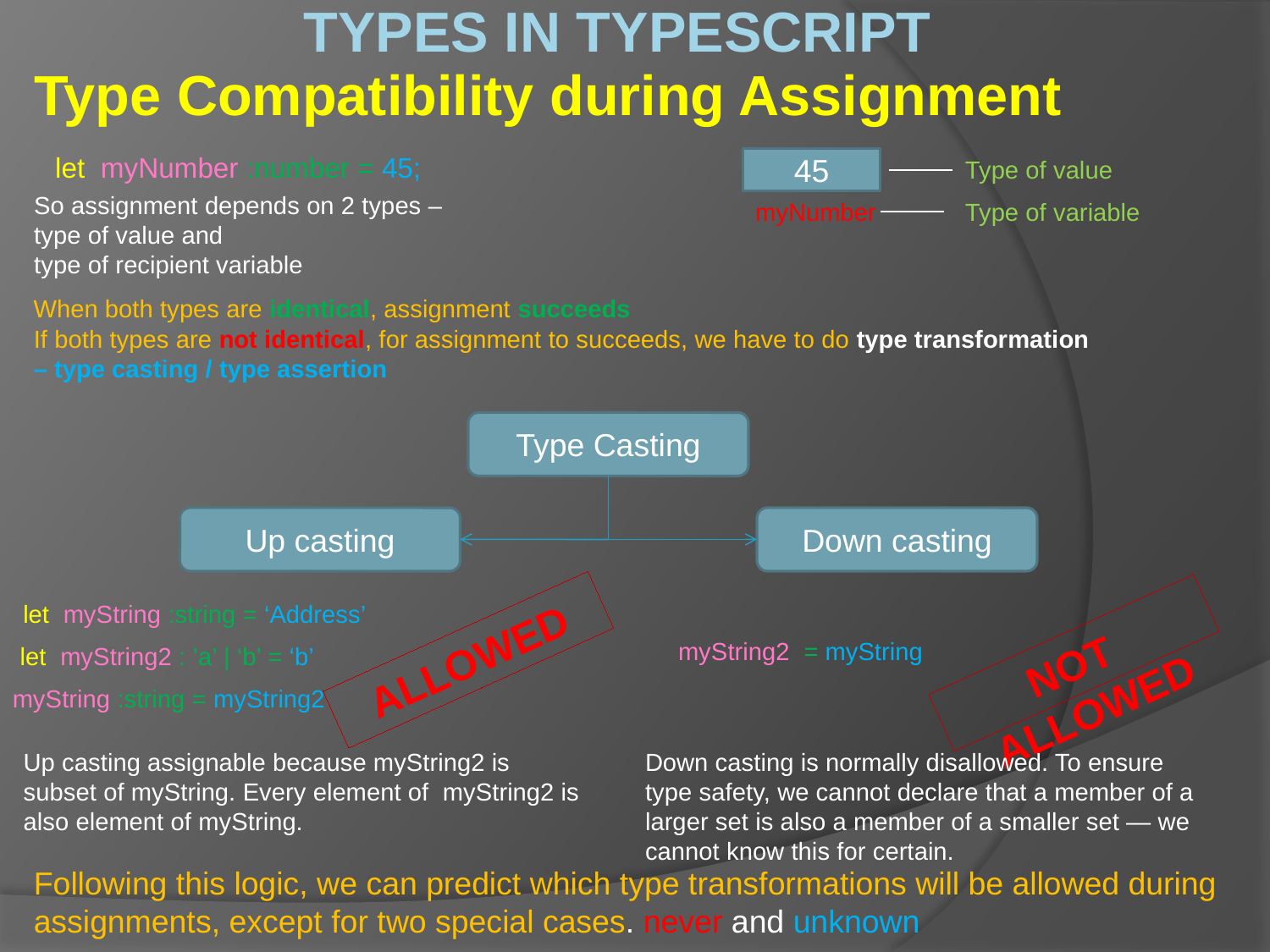

# Types in typescript
Type Compatibility during Assignment
let  myNumber :number = 45;
Type of value
45
So assignment depends on 2 types – type of value and
type of recipient variable
Type of variable
myNumber
When both types are identical, assignment succeeds
If both types are not identical, for assignment to succeeds, we have to do type transformation
– type casting / type assertion
Type Casting
Up casting
Down casting
let  myString :string = ‘Address’
Allowed
myString2  = myString
Not  Allowed
let  myString2 : ’a’ | ‘b’ = ‘b’
myString :string = myString2
Up casting assignable because myString2 is subset of myString. Every element of  myString2 is also element of myString.
Down casting is normally disallowed. To ensure type safety, we cannot declare that a member of a larger set is also a member of a smaller set — we cannot know this for certain.
Following this logic, we can predict which type transformations will be allowed during assignments, except for two special cases. never and unknown